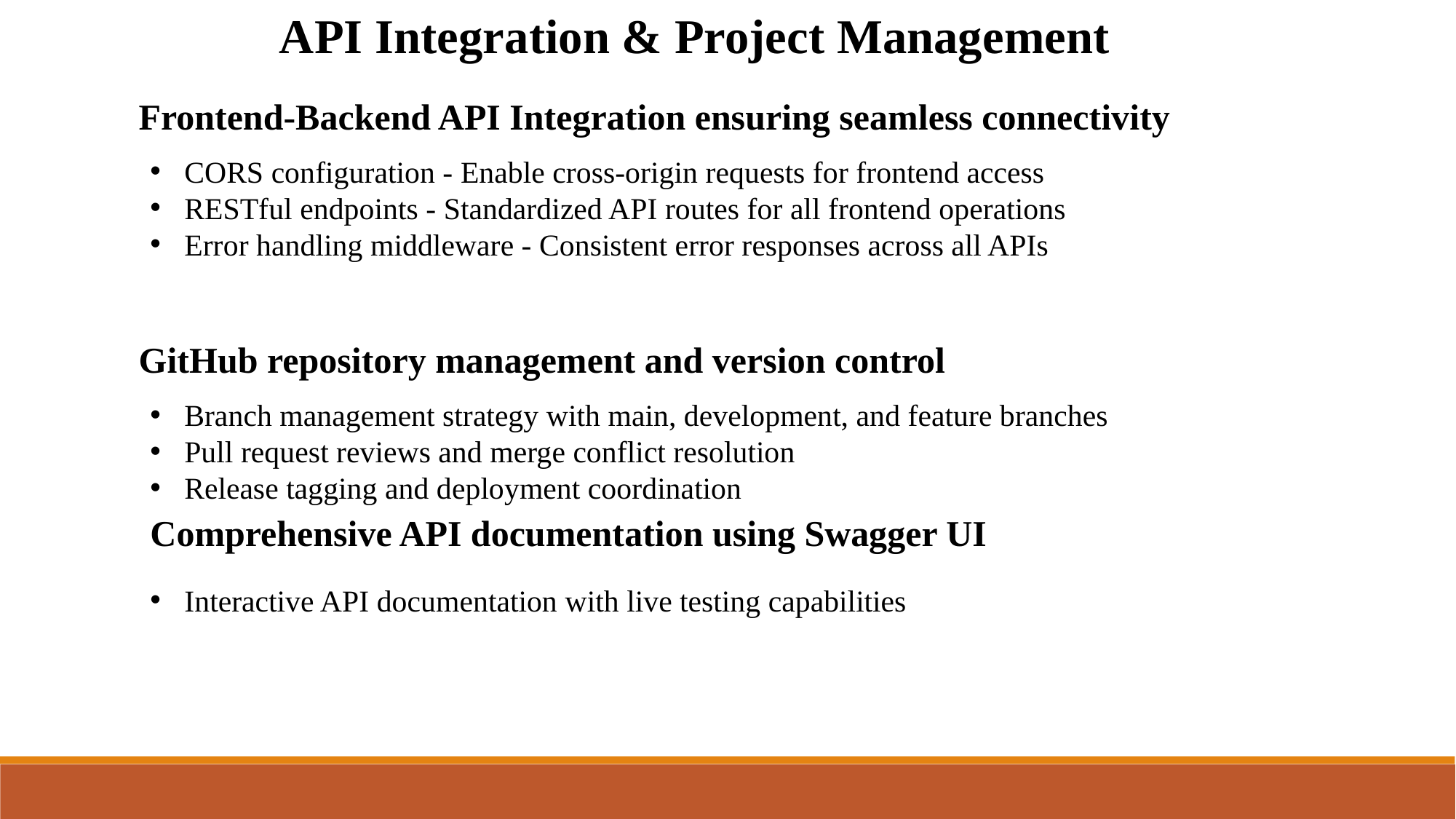

API Integration & Project Management
Frontend-Backend API Integration ensuring seamless connectivity
CORS configuration - Enable cross-origin requests for frontend access
RESTful endpoints - Standardized API routes for all frontend operations
Error handling middleware - Consistent error responses across all APIs
GitHub repository management and version control
Branch management strategy with main, development, and feature branches
Pull request reviews and merge conflict resolution
Release tagging and deployment coordination
Comprehensive API documentation using Swagger UI
Interactive API documentation with live testing capabilities